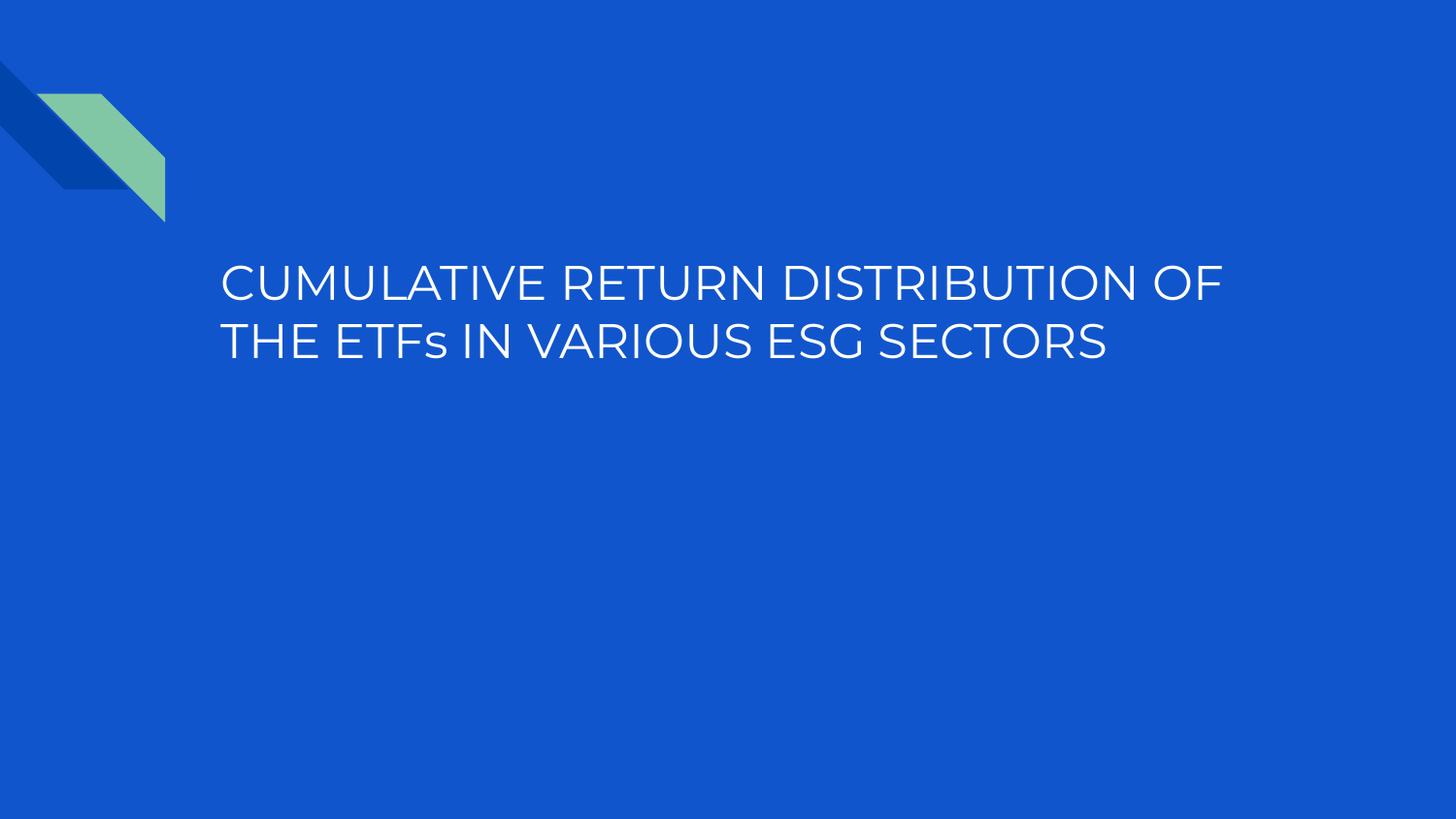

# CUMULATIVE RETURN DISTRIBUTION OF THE ETFs IN VARIOUS ESG SECTORS